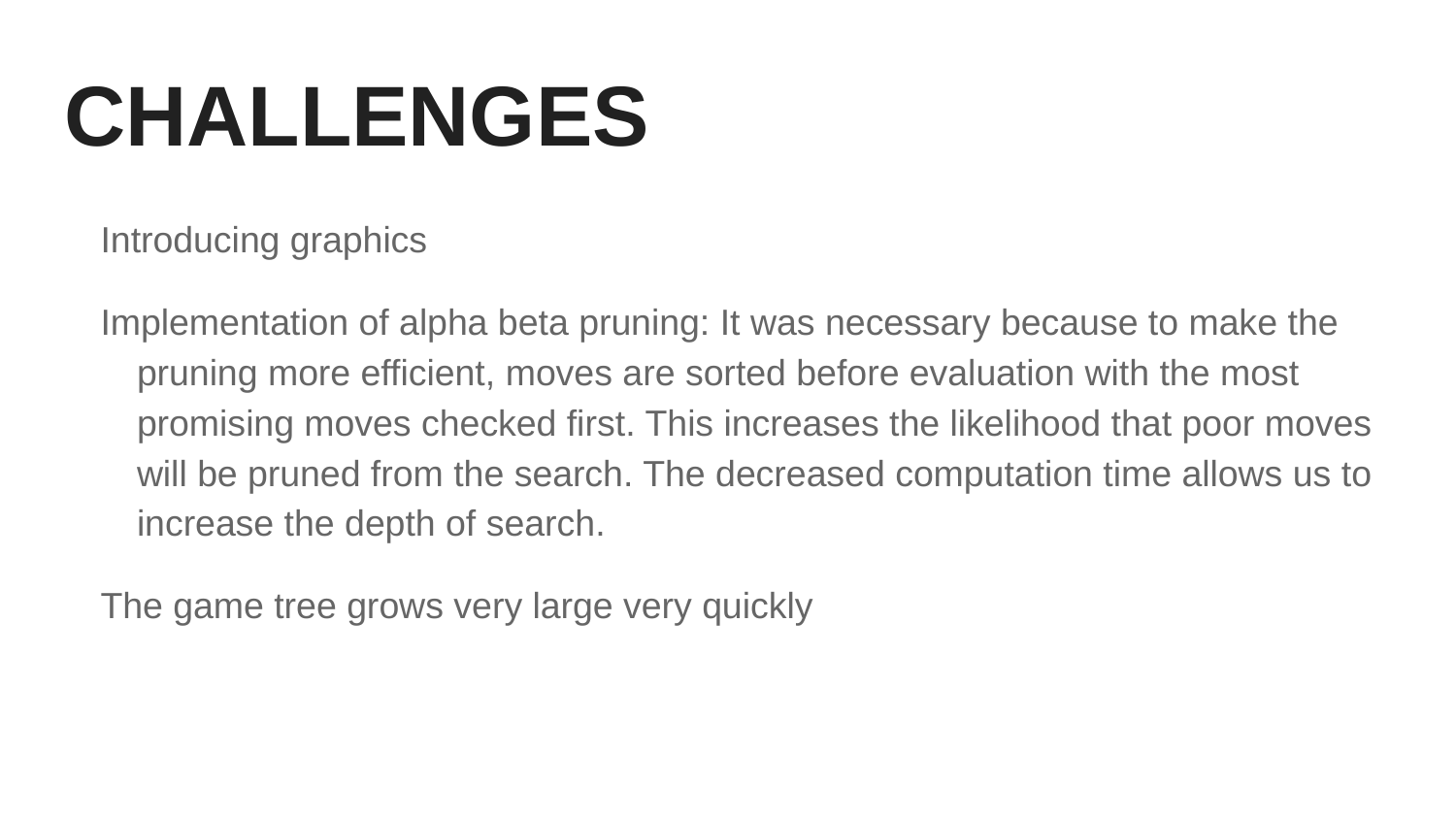

# CHALLENGES
Introducing graphics
Implementation of alpha beta pruning: It was necessary because to make the pruning more efficient, moves are sorted before evaluation with the most promising moves checked first. This increases the likelihood that poor moves will be pruned from the search. The decreased computation time allows us to increase the depth of search.
The game tree grows very large very quickly